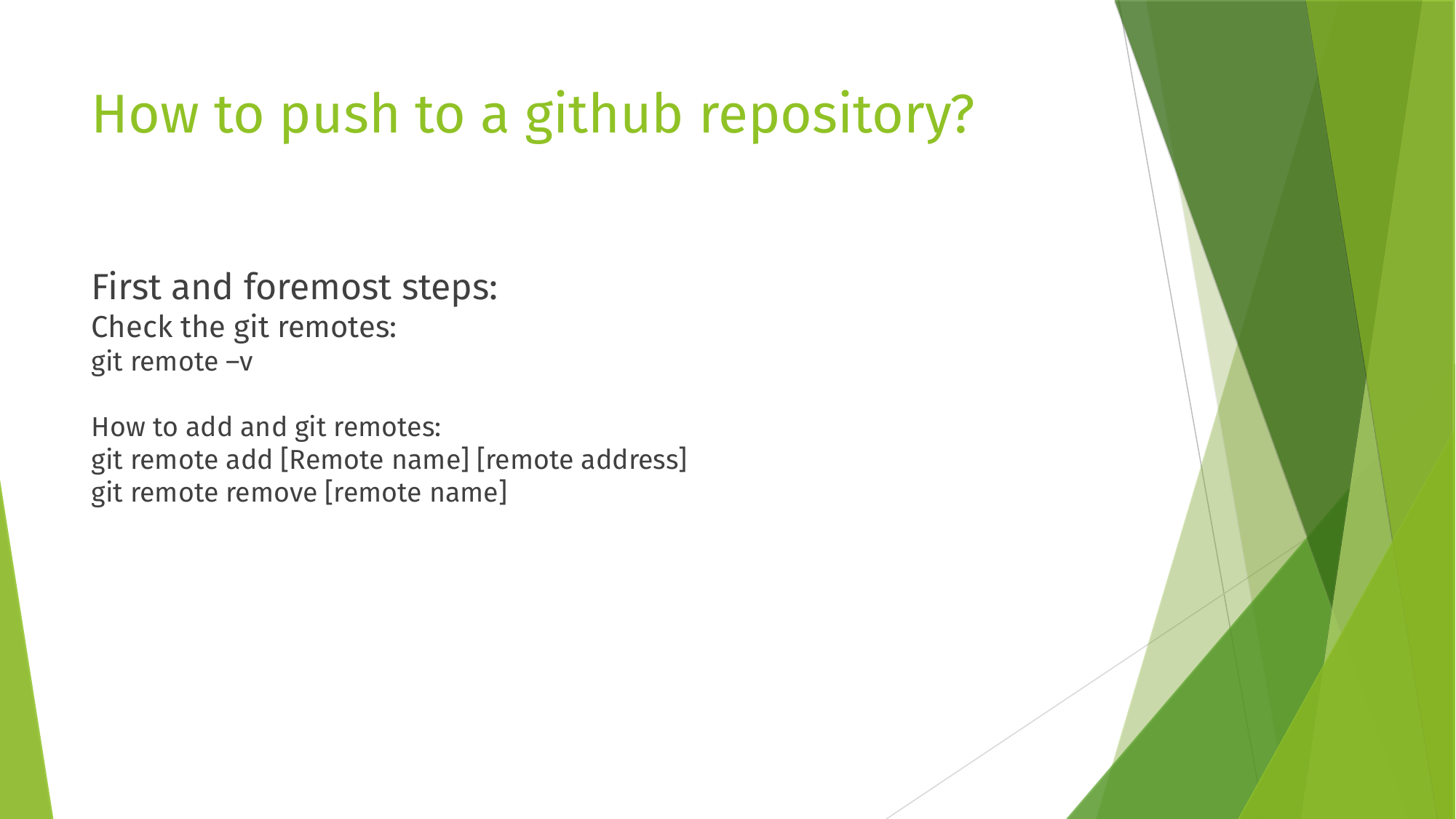

How to push to a github repository?
First and foremost steps:
Check the git remotes:
git remote –v

How to add and git remotes:
git remote add [Remote name] [remote address]
git remote remove [remote name]